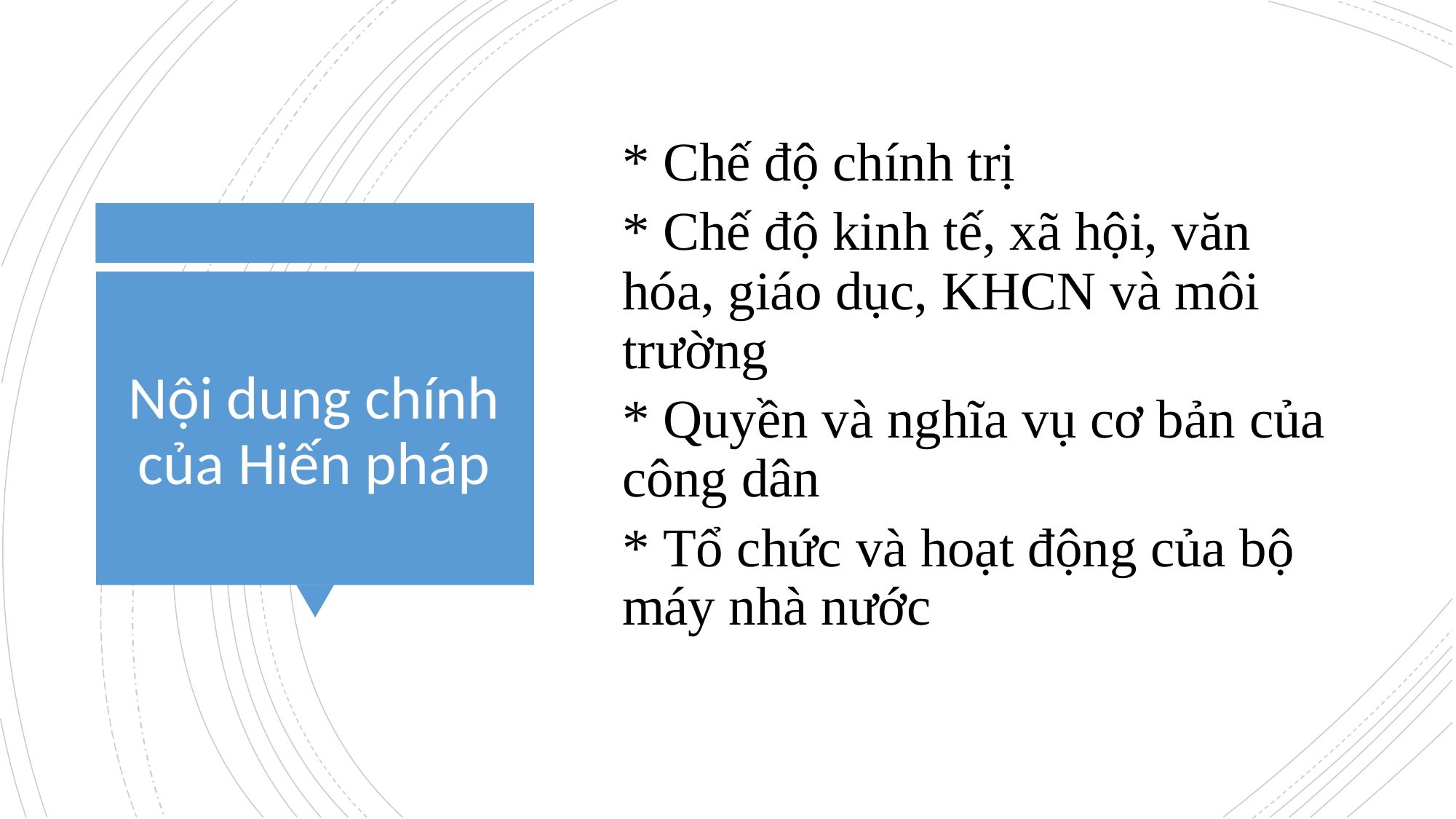

* Chế độ chính trị
* Chế độ kinh tế, xã hội, văn hóa, giáo dục, KHCN và môi trường
* Quyền và nghĩa vụ cơ bản của công dân
* Tổ chức và hoạt động của bộ máy nhà nước

# Nội dung chính của Hiến pháp